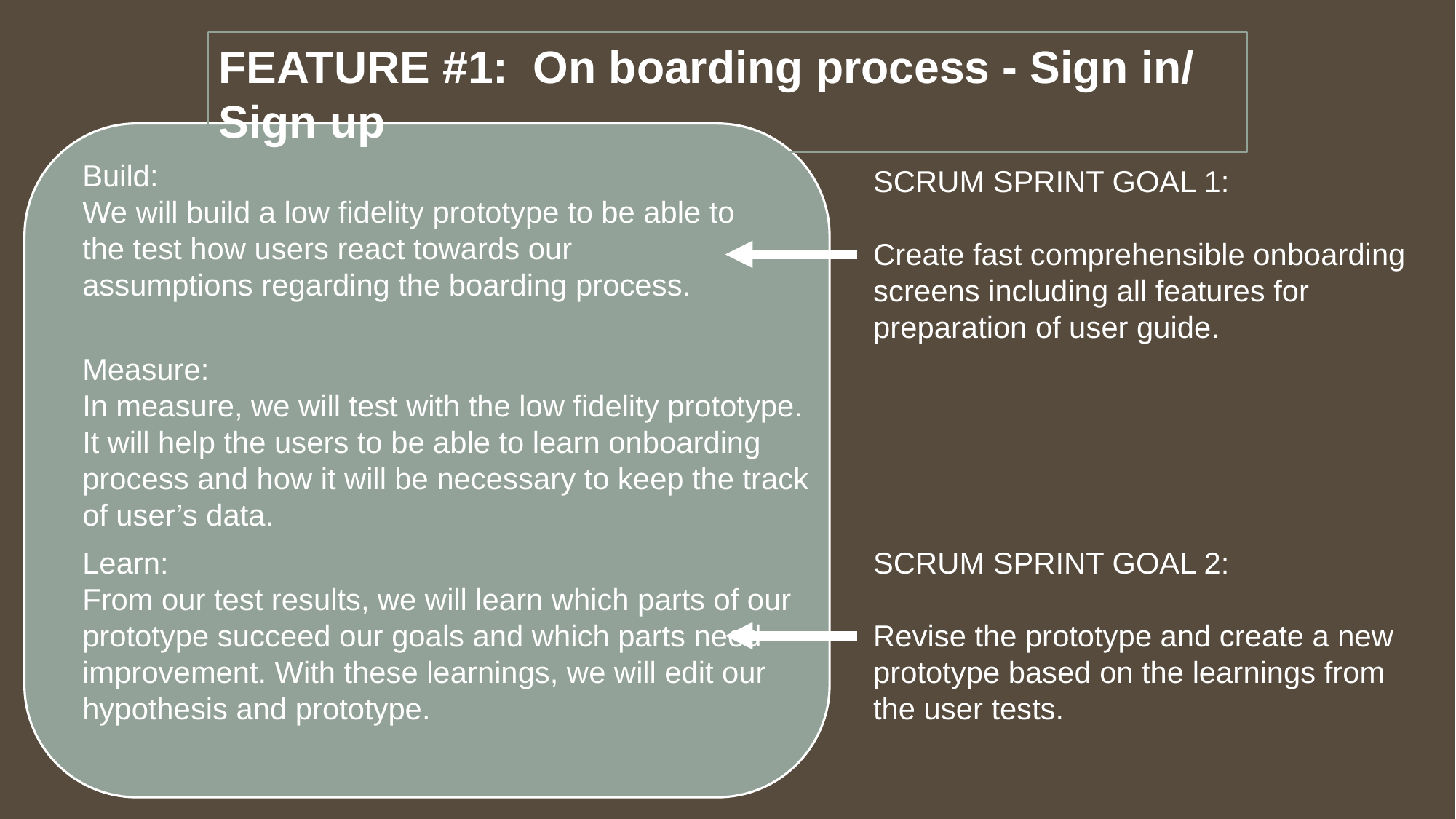

FEATURE #1:  On boarding process - Sign in/ Sign up

Build:
We will build a low fidelity prototype to be able to the test how users react towards our assumptions regarding the boarding process.
SCRUM SPRINT GOAL 1:

Create fast comprehensible onboarding screens including all features for preparation of user guide.
Measure:
In measure, we will test with the low fidelity prototype. It will help the users to be able to learn onboarding process and how it will be necessary to keep the track of user’s data.
Learn:
From our test results, we will learn which parts of our
prototype succeed our goals and which parts need
improvement. With these learnings, we will edit our
hypothesis and prototype.
SCRUM SPRINT GOAL 2:

Revise the prototype and create a new prototype based on the learnings from the user tests.